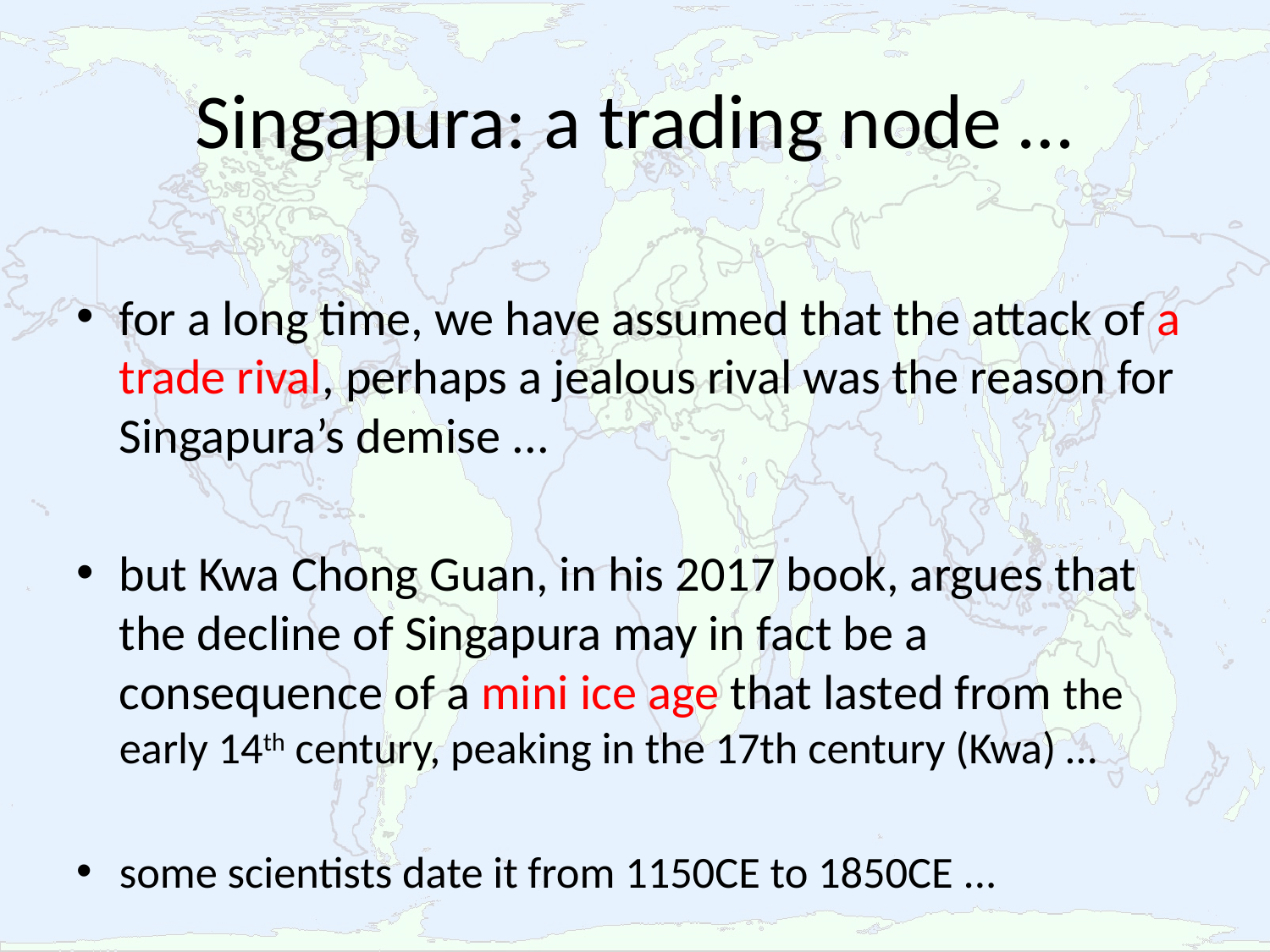

# Singapura: a trading node …

for a long time, we have assumed that the attack of a trade rival, perhaps a jealous rival was the reason for Singapura’s demise ...

but Kwa Chong Guan, in his 2017 book, argues that the decline of Singapura may in fact be a consequence of a mini ice age that lasted from the early 14th century, peaking in the 17th century (Kwa) …

some scientists date it from 1150CE to 1850CE ...